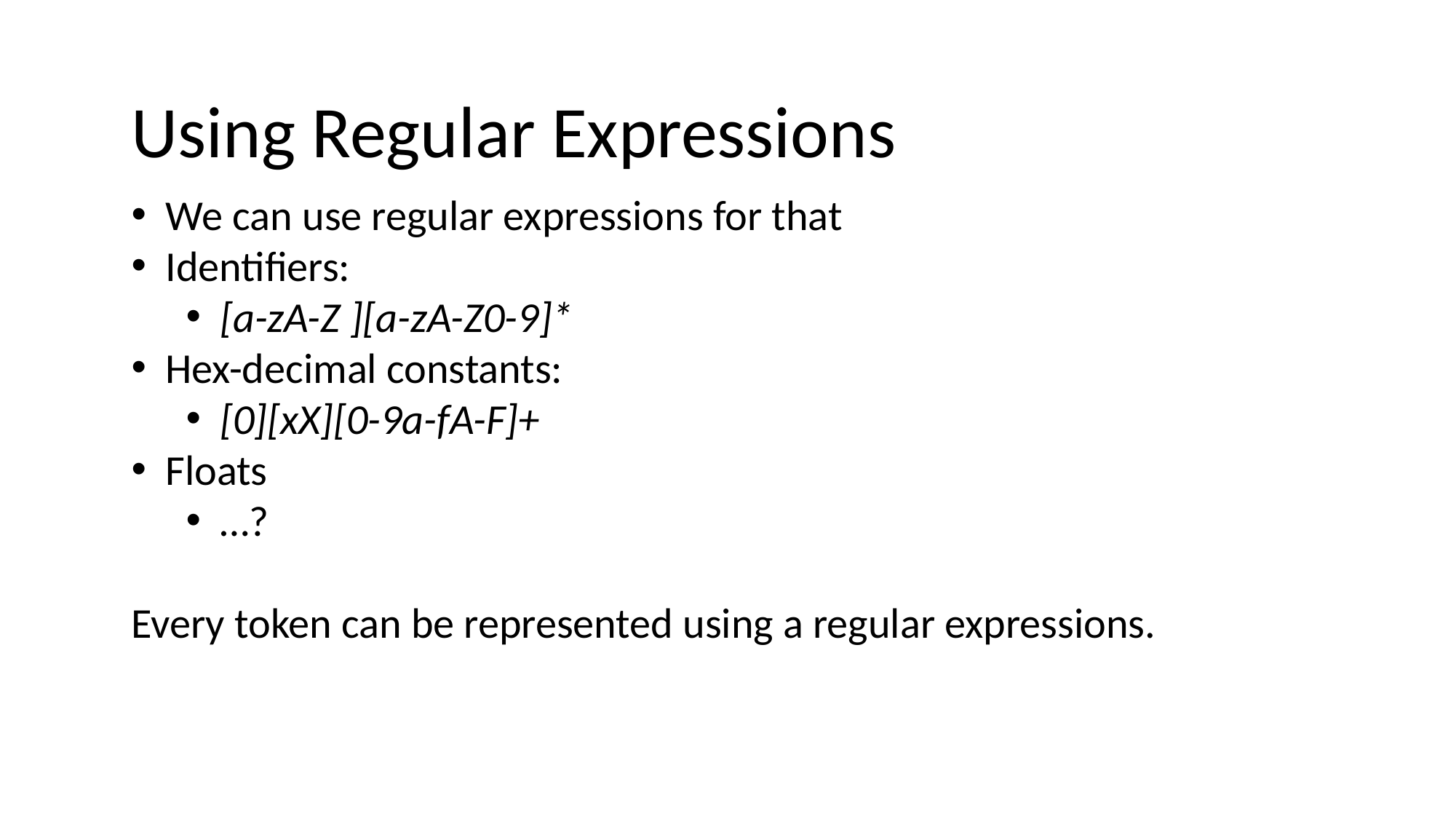

Using Regular Expressions
We can use regular expressions for that
Identifiers:
[a-zA-Z ][a-zA-Z0-9]*
Hex-decimal constants:
[0][xX][0-9a-fA-F]+
Floats
…?

Every token can be represented using a regular expressions.